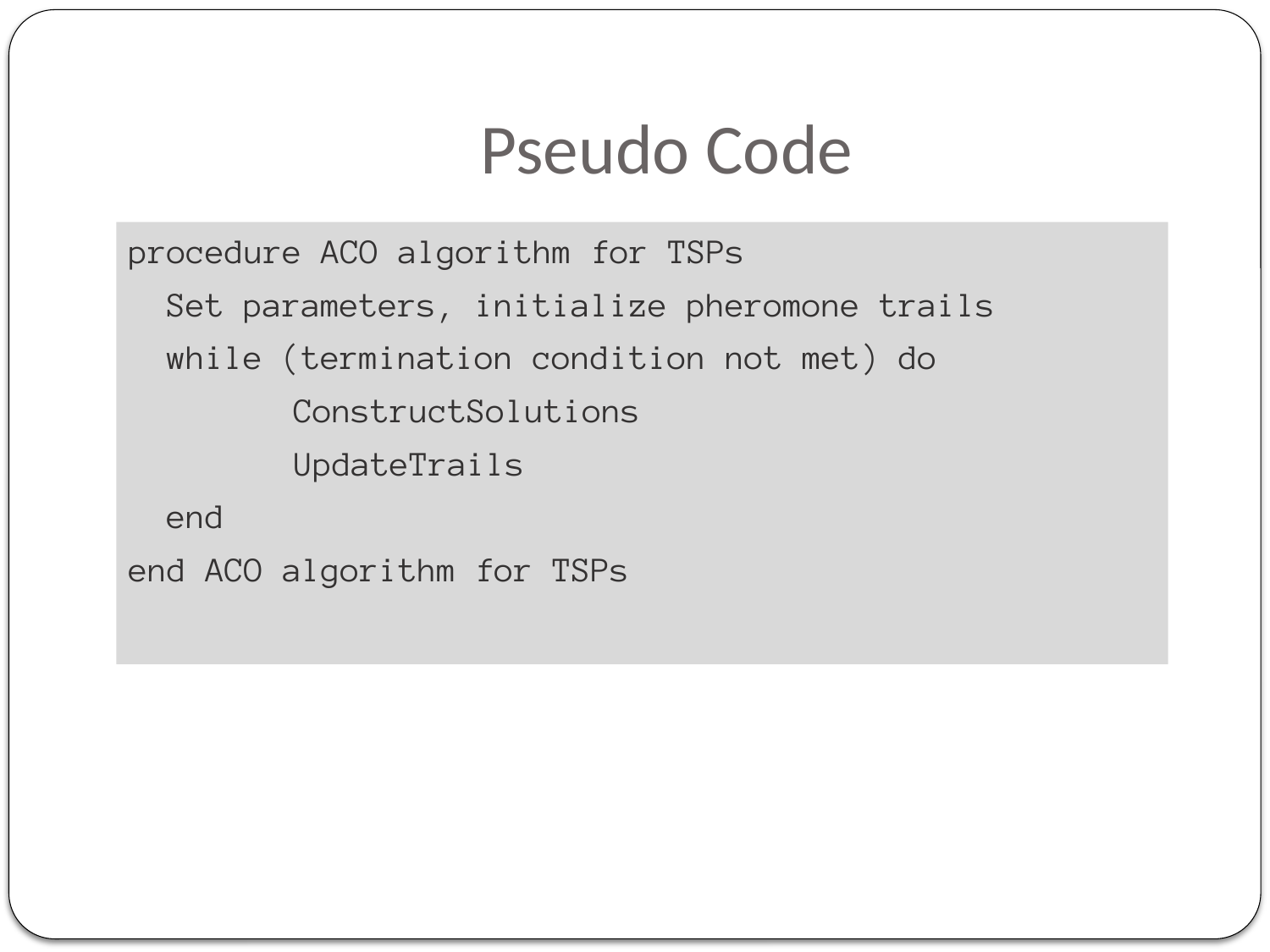

# Pseudo Code
procedure ACO algorithm for TSPs
	Set parameters, initialize pheromone trails
	while (termination condition not met) do
		ConstructSolutions
		UpdateTrails
	end
end ACO algorithm for TSPs